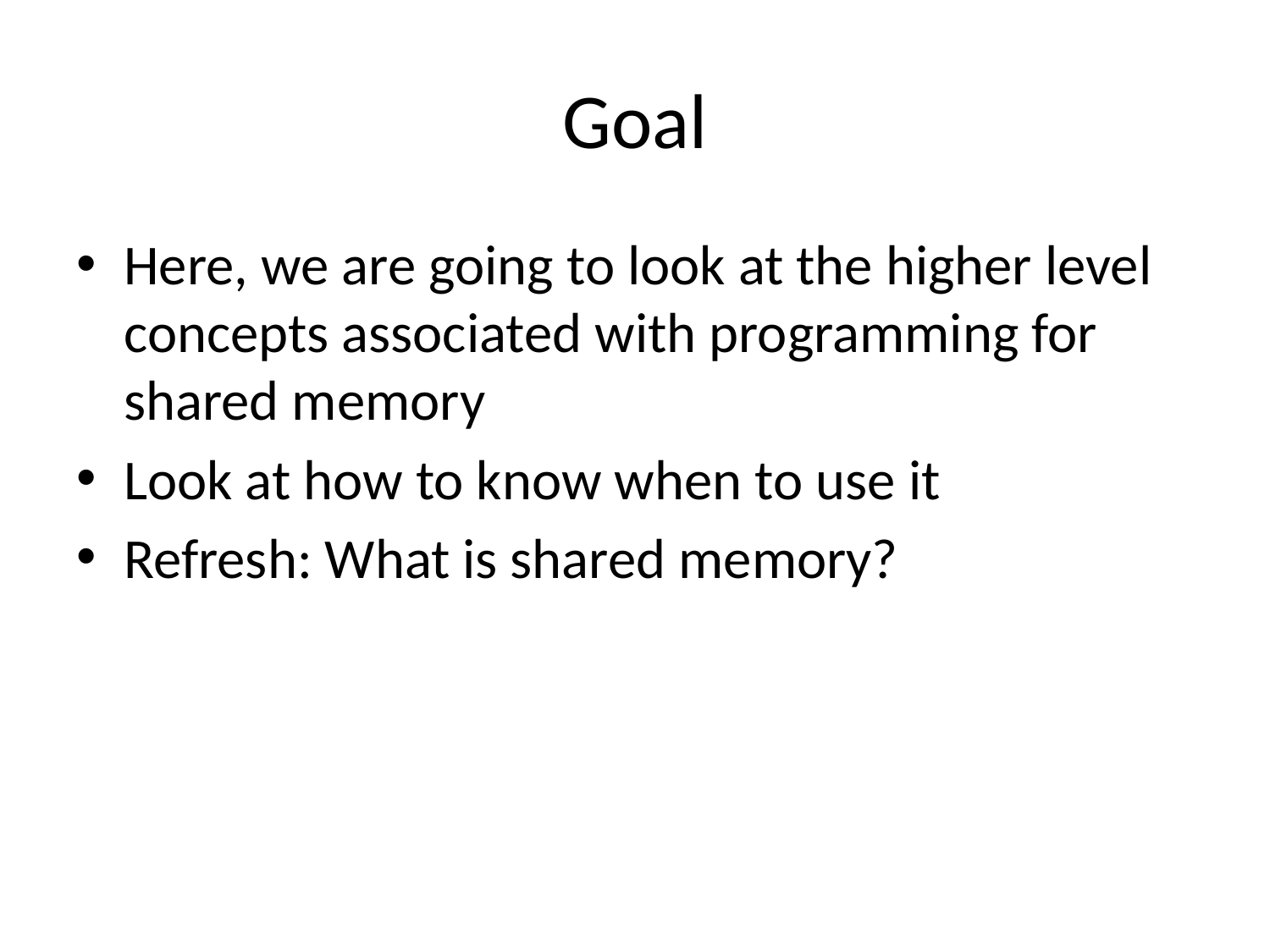

# Goal
Here, we are going to look at the higher level concepts associated with programming for shared memory
Look at how to know when to use it
Refresh: What is shared memory?